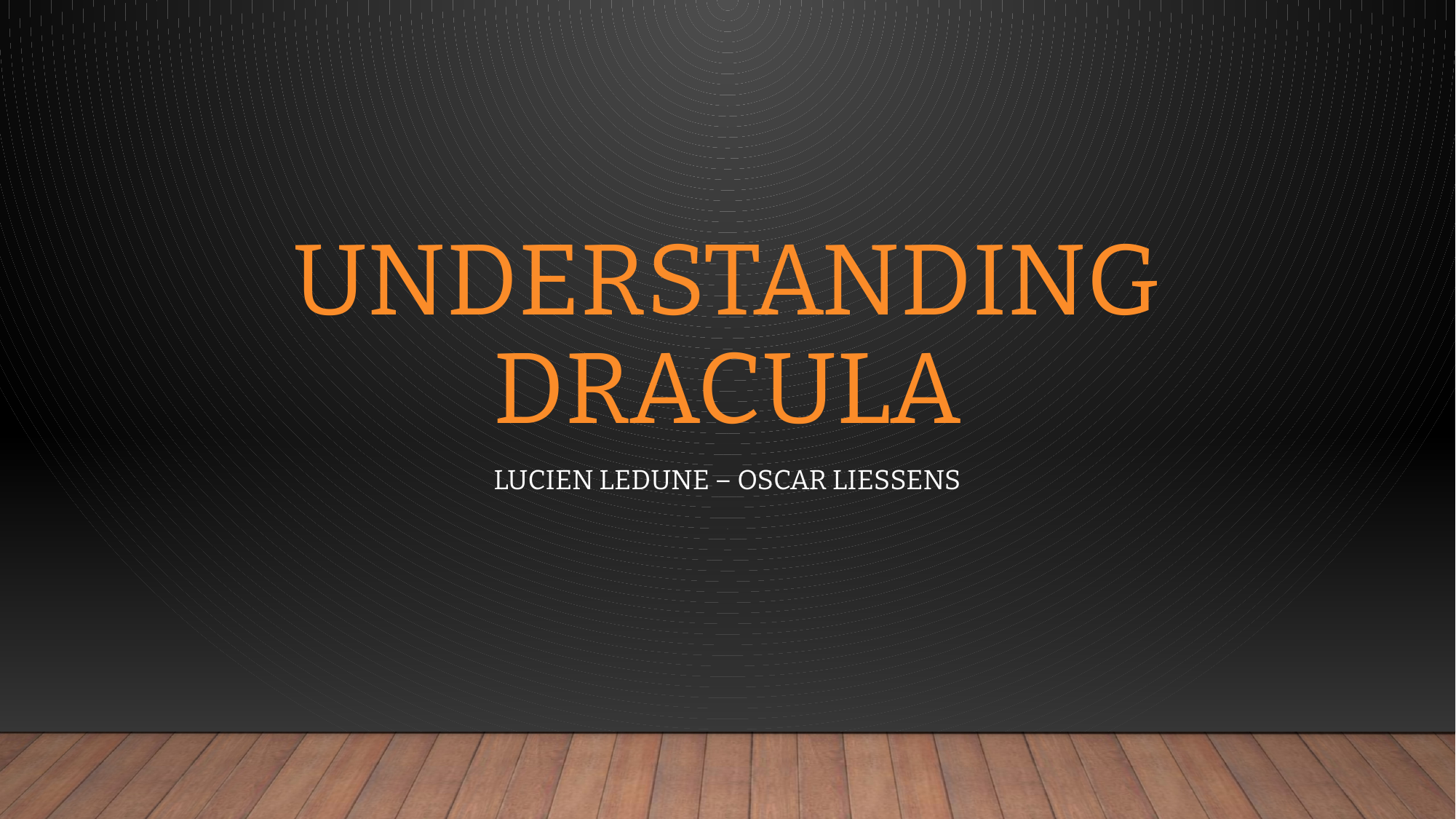

# Understanding Dracula
Lucien ledune – oscar liessens